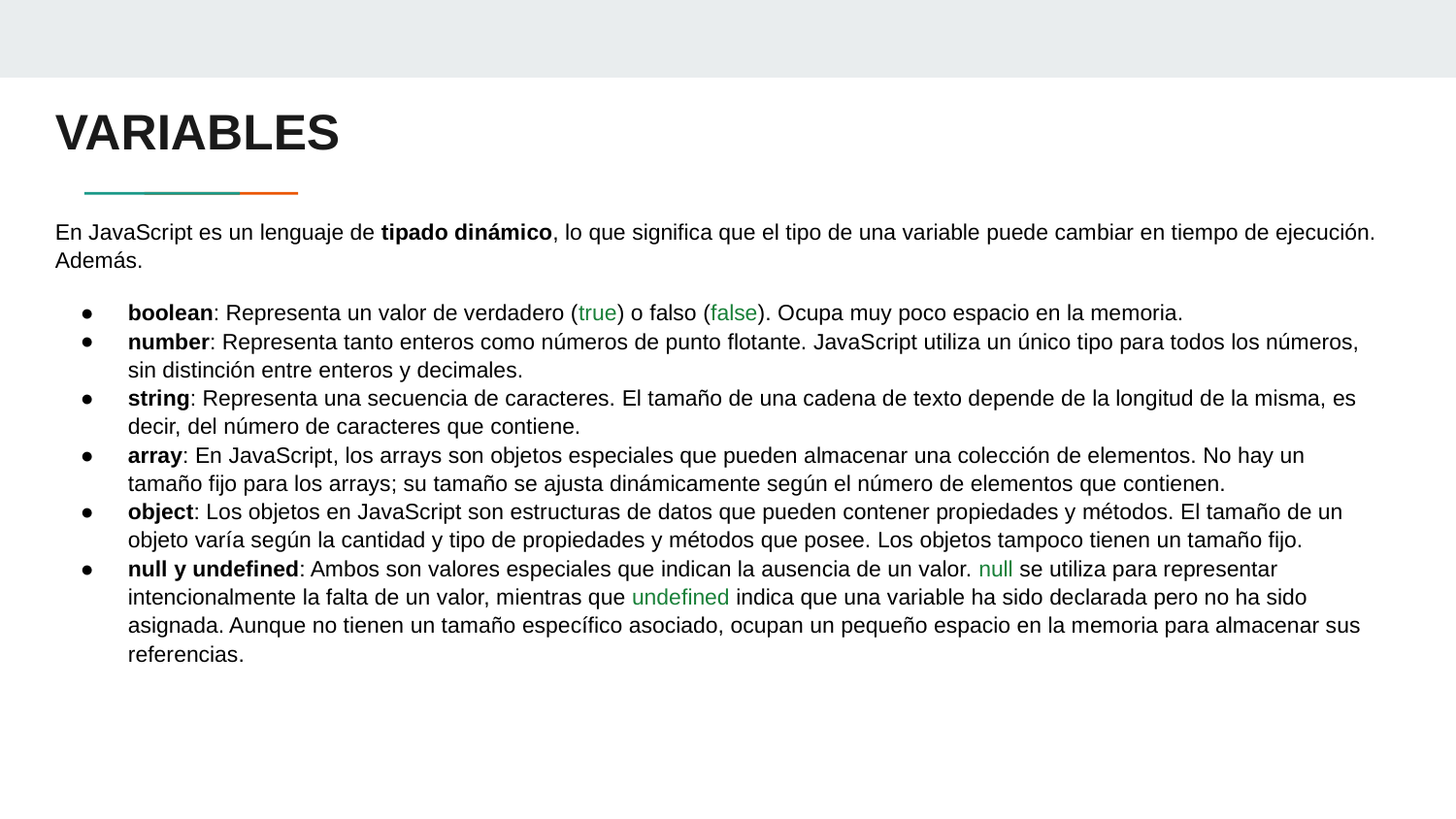

# VARIABLES
En JavaScript es un lenguaje de tipado dinámico, lo que significa que el tipo de una variable puede cambiar en tiempo de ejecución. Además.
boolean: Representa un valor de verdadero (true) o falso (false). Ocupa muy poco espacio en la memoria.
number: Representa tanto enteros como números de punto flotante. JavaScript utiliza un único tipo para todos los números, sin distinción entre enteros y decimales.
string: Representa una secuencia de caracteres. El tamaño de una cadena de texto depende de la longitud de la misma, es decir, del número de caracteres que contiene.
array: En JavaScript, los arrays son objetos especiales que pueden almacenar una colección de elementos. No hay un tamaño fijo para los arrays; su tamaño se ajusta dinámicamente según el número de elementos que contienen.
object: Los objetos en JavaScript son estructuras de datos que pueden contener propiedades y métodos. El tamaño de un objeto varía según la cantidad y tipo de propiedades y métodos que posee. Los objetos tampoco tienen un tamaño fijo.
null y undefined: Ambos son valores especiales que indican la ausencia de un valor. null se utiliza para representar intencionalmente la falta de un valor, mientras que undefined indica que una variable ha sido declarada pero no ha sido asignada. Aunque no tienen un tamaño específico asociado, ocupan un pequeño espacio en la memoria para almacenar sus referencias.